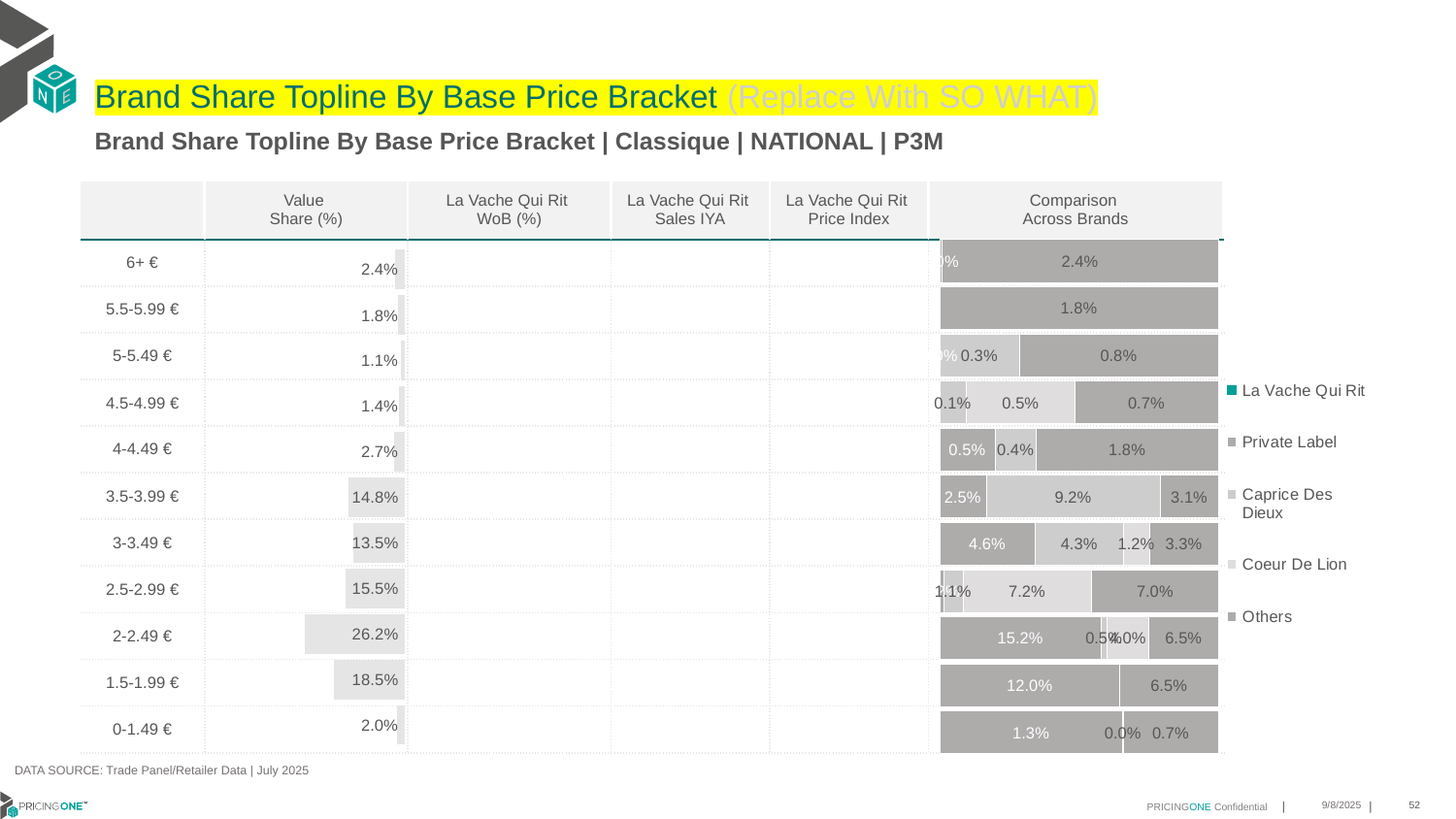

# Brand Share Topline By Base Price Bracket (Replace With SO WHAT)
Brand Share Topline By Base Price Bracket | Classique | NATIONAL | P3M
|  | Value Share (%) | La Vache Qui Rit WoB (%) | La Vache Qui Rit Sales IYA | La Vache Qui Rit Price Index | Comparison Across Brands |
| --- | --- | --- | --- | --- | --- |
| 6+ € |  |  |  |  |  |
| 5.5-5.99 € |  |  |  |  |  |
| 5-5.49 € |  |  |  |  |  |
| 4.5-4.99 € |  |  |  |  |  |
| 4-4.49 € |  |  |  |  |  |
| 3.5-3.99 € |  |  |  |  |  |
| 3-3.49 € |  |  |  |  |  |
| 2.5-2.99 € |  |  |  |  |  |
| 2-2.49 € |  |  |  |  |  |
| 1.5-1.99 € |  |  |  |  |  |
| 0-1.49 € |  |  |  |  |  |

### Chart

| Category | La Vache Qui Rit | Private Label | Caprice Des Dieux | Coeur De Lion | Others |
|---|---|---|---|---|---|
| 6+ € | None | 0.00019739794035538919 | None | None | 0.02419795366206804 |
| 5.5-5.99 € | None | None | None | None | 0.018004328980539077 |
| 5-5.49 € | None | 4.390974341432633e-08 | 0.003172472206339937 | None | 0.007929035693767681 |
| 4.5-4.99 € | None | None | 0.001337865706055687 | 0.005441042078460544 | 0.007200400789222919 |
| 4-4.49 € | None | 0.00543957954623759 | 0.00398750121988867 | None | 0.01784157920541016 |
| 3.5-3.99 € | None | 0.024895642330523413 | 0.09195609540415867 | None | 0.03097518949866196 |
| 3-3.49 € | None | 0.046209083883562665 | 0.04274489560801337 | 0.012485722029173411 | 0.0334165712324985 |
| 2.5-2.99 € | None | 0.00222282267482802 | 0.010769867741116922 | 0.07161869313842334 | 0.07043738931134773 |
| 2-2.49 € | None | 0.15203549036761585 | 0.00498965667150641 | 0.03967090620080663 | 0.065312217038647 |
| 1.5-1.99 € | None | 0.11962482042561559 | None | None | 0.06541947840879048 |
| 0-1.49 € | None | 0.013444346036704701 | 3.283773272877543e-05 | None | 0.006989073327187478 |

### Chart

| Category | Value Share |
|---|---|
|  | 0.02439535160242343 |

### Chart

| Category | Brand WoB % |
|---|---|
|  | None |
DATA SOURCE: Trade Panel/Retailer Data | July 2025

9/8/2025
52